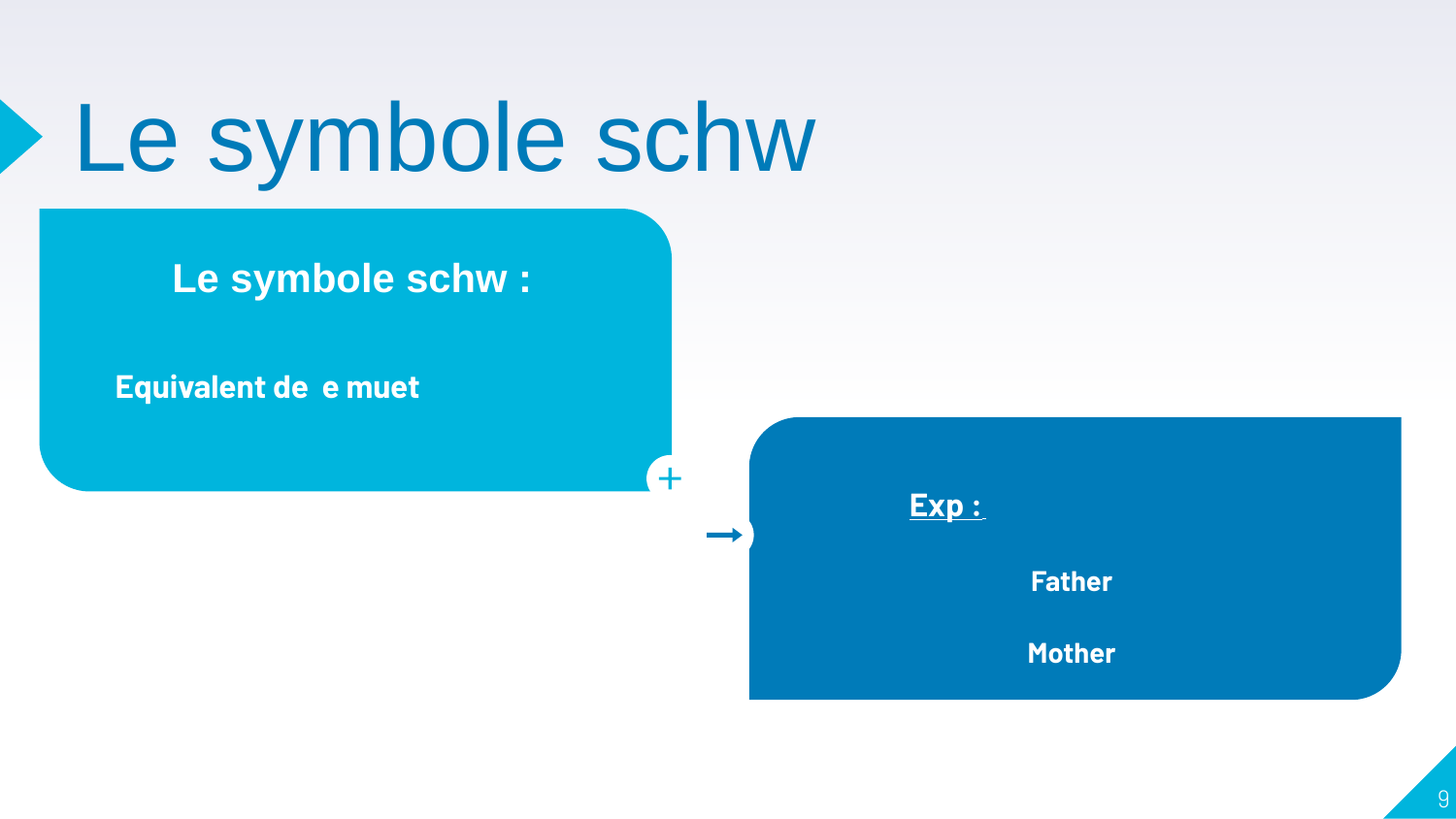

# Le symbole schw

Le symbole schw :
Equivalent de  e muet

                Exp :

Father
Mother

9